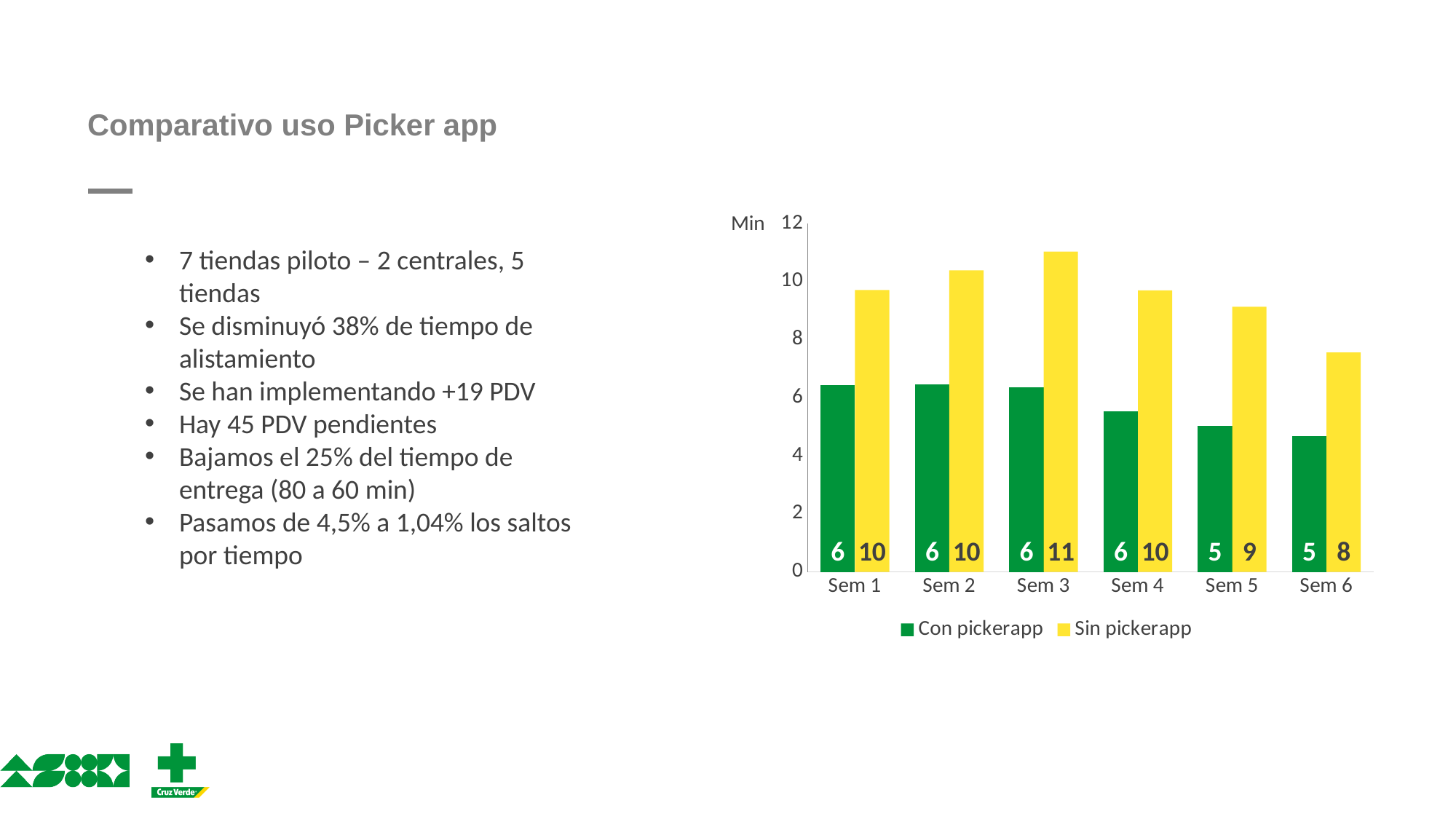

# Comparativo uso Picker app

### Chart

| Category | Con pickerapp | Sin pickerapp |
|---|---|---|
| Sem 1 | 6.425715236294413 | 9.71482238571077 |
| Sem 2 | 6.4579719813538095 | 10.38996097297171 |
| Sem 3 | 6.352677564839507 | 11.031596071236557 |
| Sem 4 | 5.523206751012609 | 9.701003229198125 |
| Sem 5 | 5.036916395202613 | 9.133039428331061 |
| Sem 6 | 4.676651186992749 | 7.55992396952448 |
7 tiendas piloto – 2 centrales, 5 tiendas
Se disminuyó 38% de tiempo de alistamiento
Se han implementando +19 PDV
Hay 45 PDV pendientes
Bajamos el 25% del tiempo de entrega (80 a 60 min)
Pasamos de 4,5% a 1,04% los saltos por tiempo